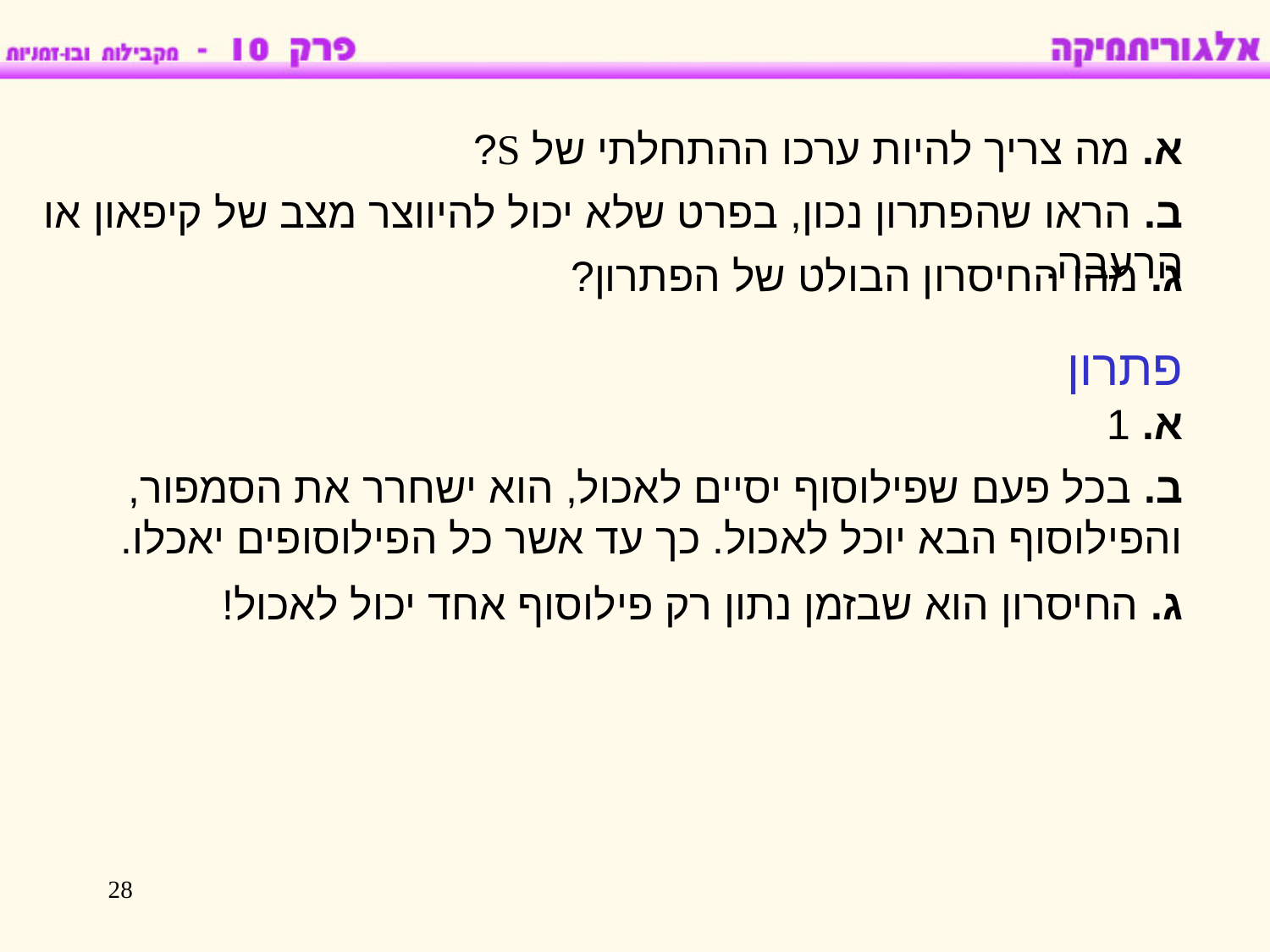

א. מה צריך להיות ערכו ההתחלתי של S?
ב. הראו שהפתרון נכון, בפרט שלא יכול להיווצר מצב של קיפאון או הרעבה.
ג. מהו החיסרון הבולט של הפתרון?
פתרון
א. 1
ב. בכל פעם שפילוסוף יסיים לאכול, הוא ישחרר את הסמפור, והפילוסוף הבא יוכל לאכול. כך עד אשר כל הפילוסופים יאכלו.
ג. החיסרון הוא שבזמן נתון רק פילוסוף אחד יכול לאכול!
28